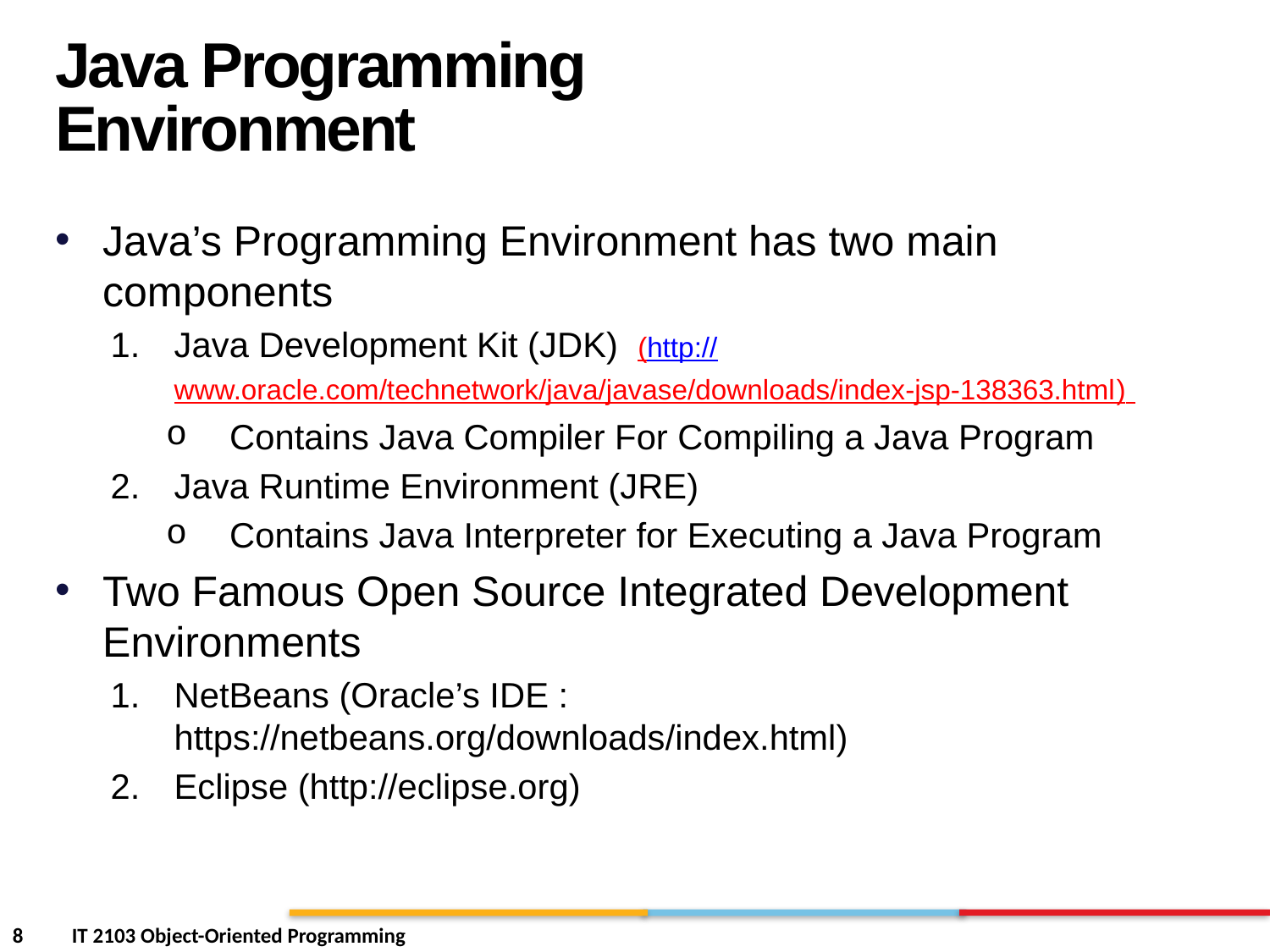

Java Programming Environment
Java’s Programming Environment has two main components
Java Development Kit (JDK)  (http://www.oracle.com/technetwork/java/javase/downloads/index-jsp-138363.html)
Contains Java Compiler For Compiling a Java Program
Java Runtime Environment (JRE)
Contains Java Interpreter for Executing a Java Program
Two Famous Open Source Integrated Development Environments
NetBeans (Oracle’s IDE : https://netbeans.org/downloads/index.html)
Eclipse (http://eclipse.org)